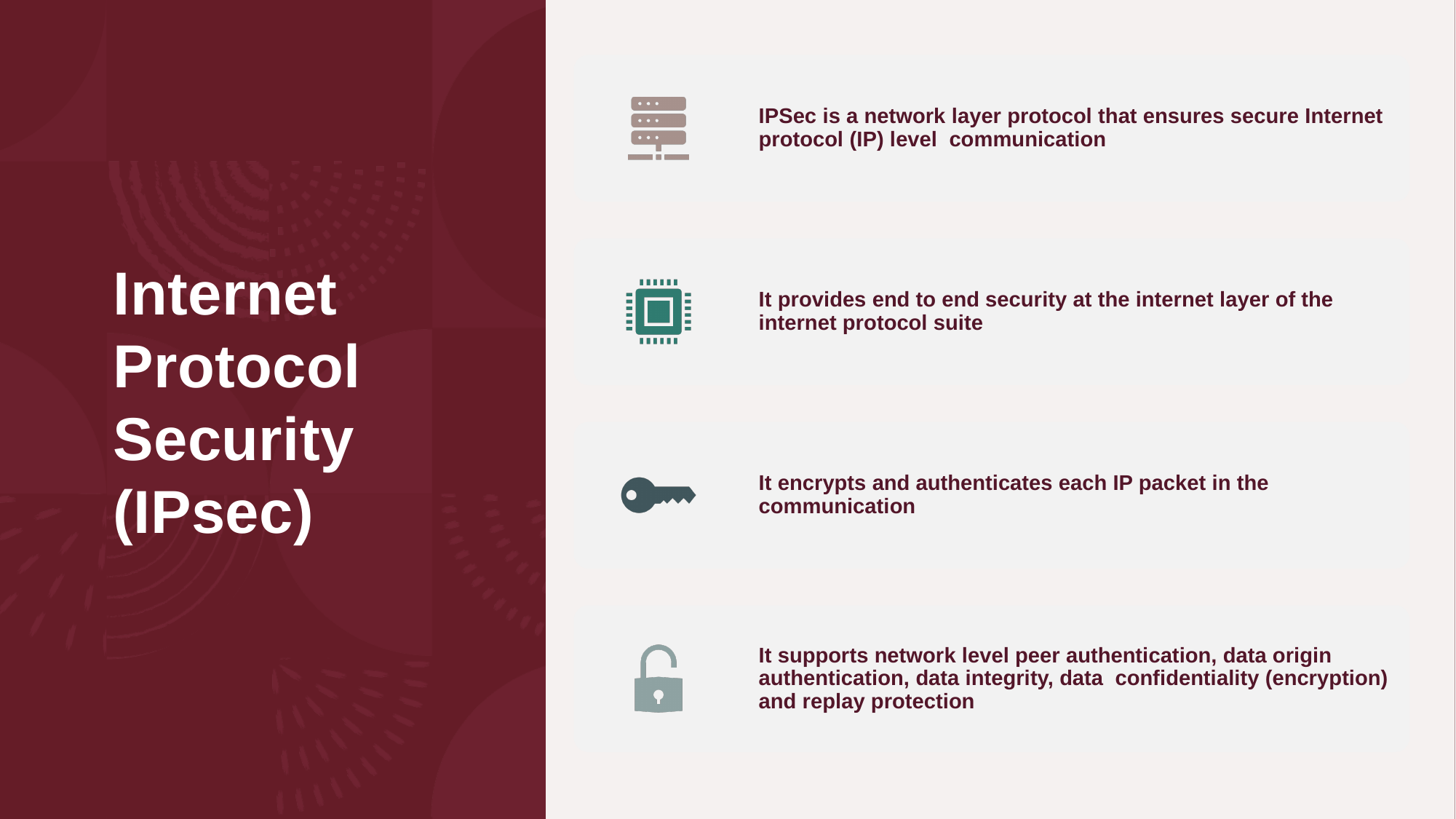

IPSec is a network layer protocol that ensures secure Internet protocol (IP) level  communication
It provides end to end security at the internet layer of the internet protocol suite
It encrypts and authenticates each IP packet in the communication
It supports network level peer authentication, data origin authentication, data integrity, data  confidentiality (encryption) and replay protection
# Internet Protocol Security (IPsec)